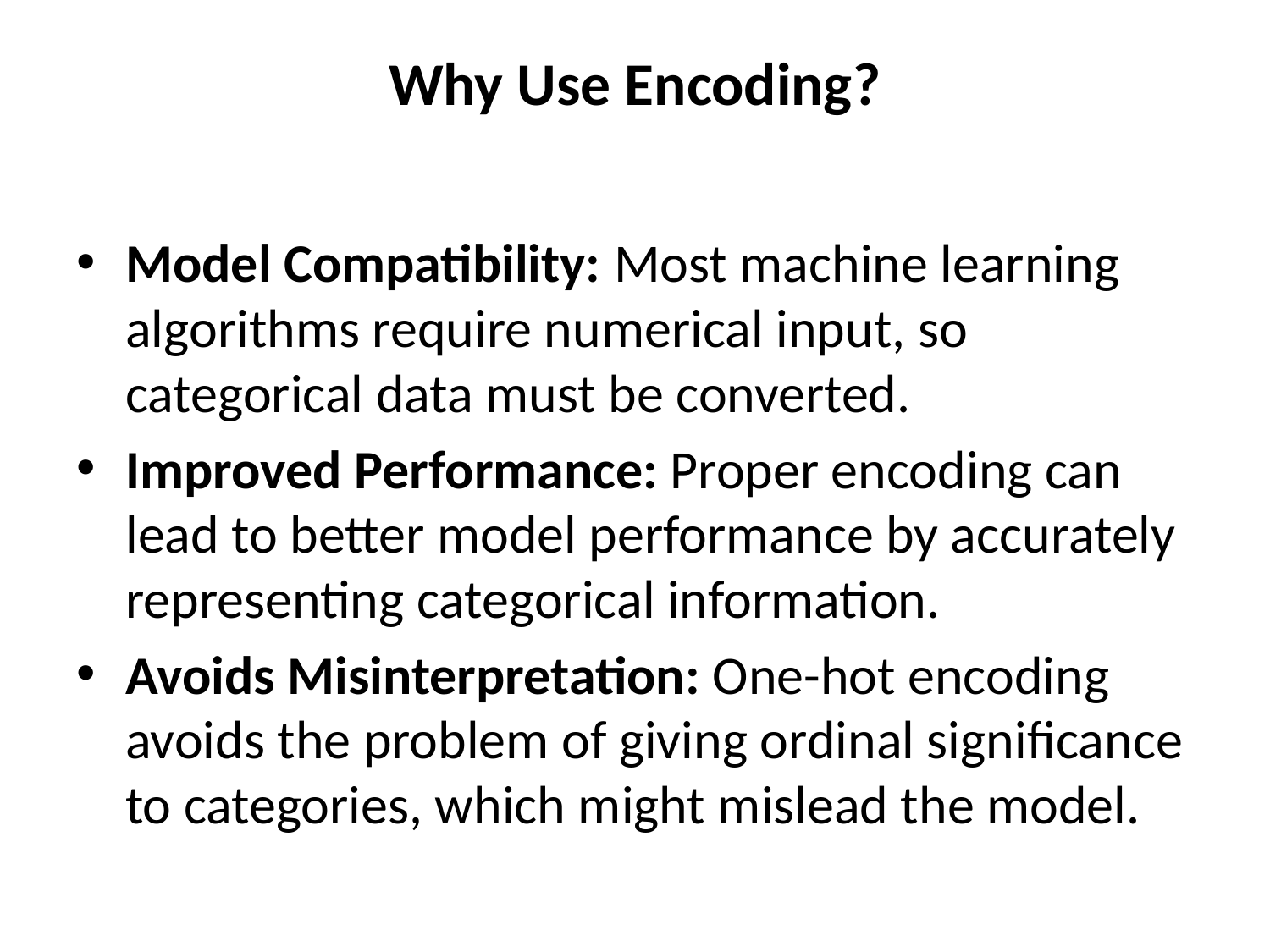

# Why Use Encoding?
Model Compatibility: Most machine learning algorithms require numerical input, so categorical data must be converted.
Improved Performance: Proper encoding can lead to better model performance by accurately representing categorical information.
Avoids Misinterpretation: One-hot encoding avoids the problem of giving ordinal significance to categories, which might mislead the model.